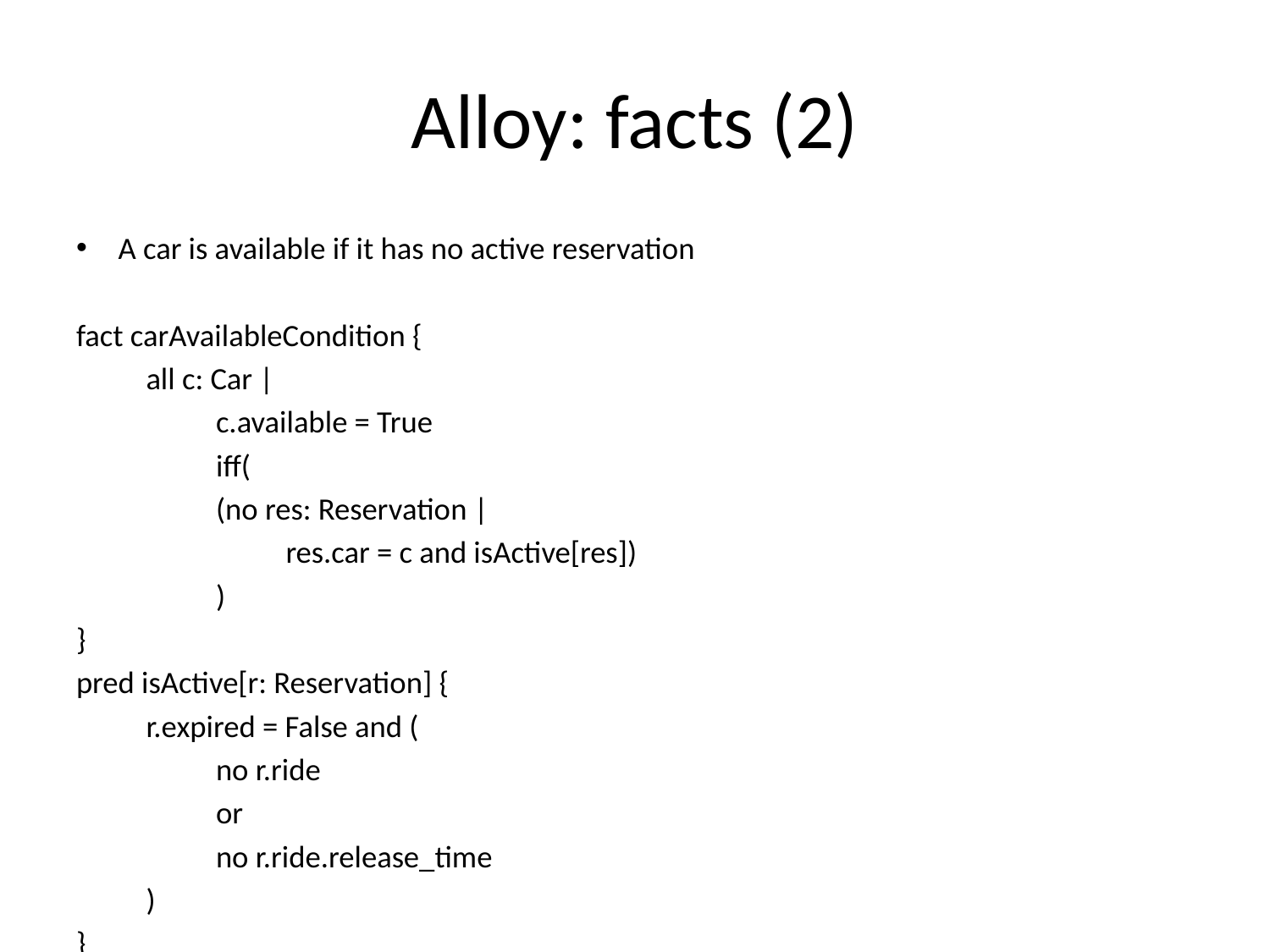

# Alloy: facts (2)
A car is available if it has no active reservation

fact carAvailableCondition {
	all c: Car |
		c.available = True
		iff(
		(no res: Reservation |
			res.car = c and isActive[res])
		)
}
pred isActive[r: Reservation] {
	r.expired = False and (
		no r.ride
		or
		no r.ride.release_time
	)
}